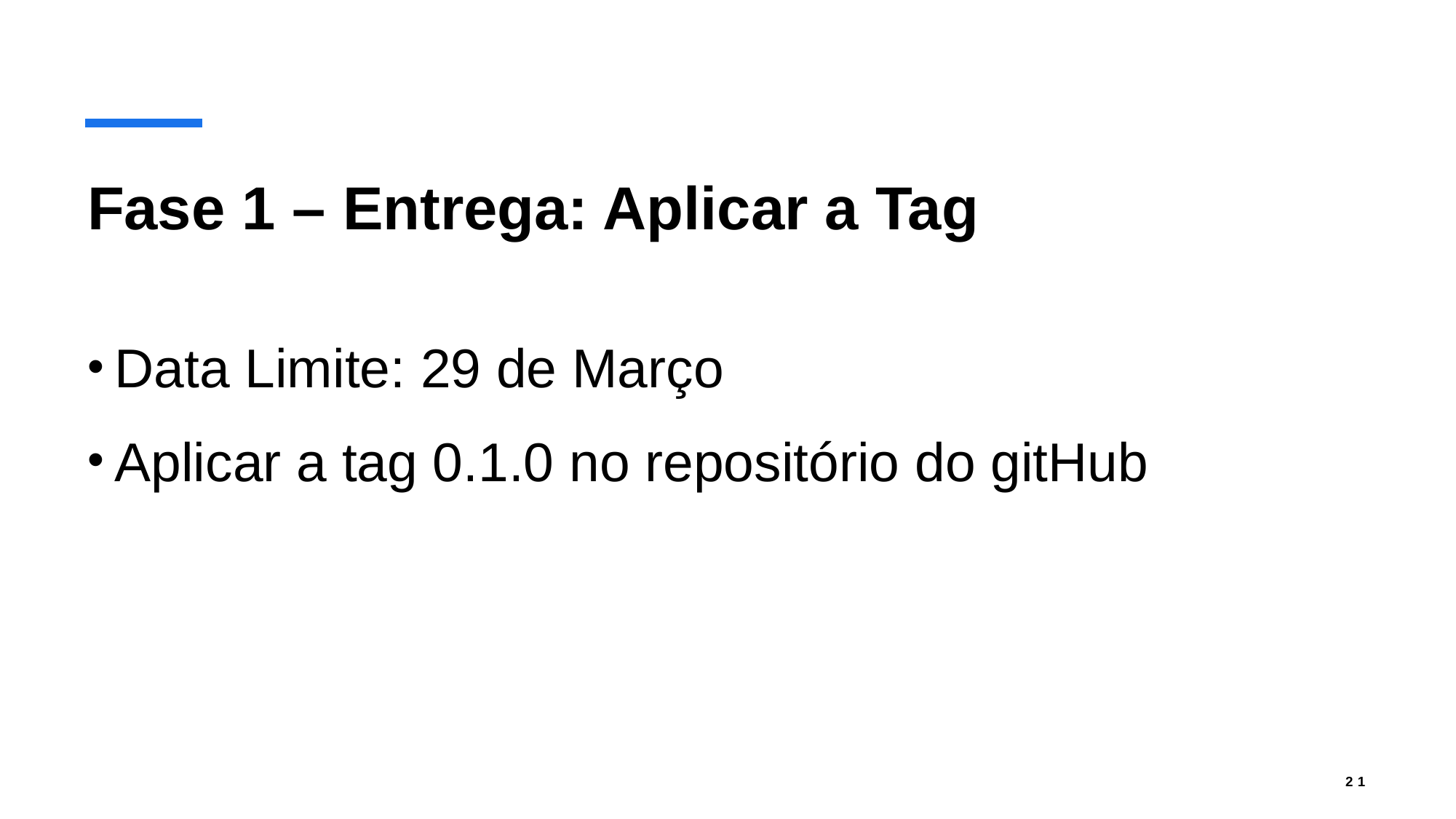

# Fase 1 – Entrega: Aplicar a Tag
Data Limite: 29 de Março
Aplicar a tag 0.1.0 no repositório do gitHub
21